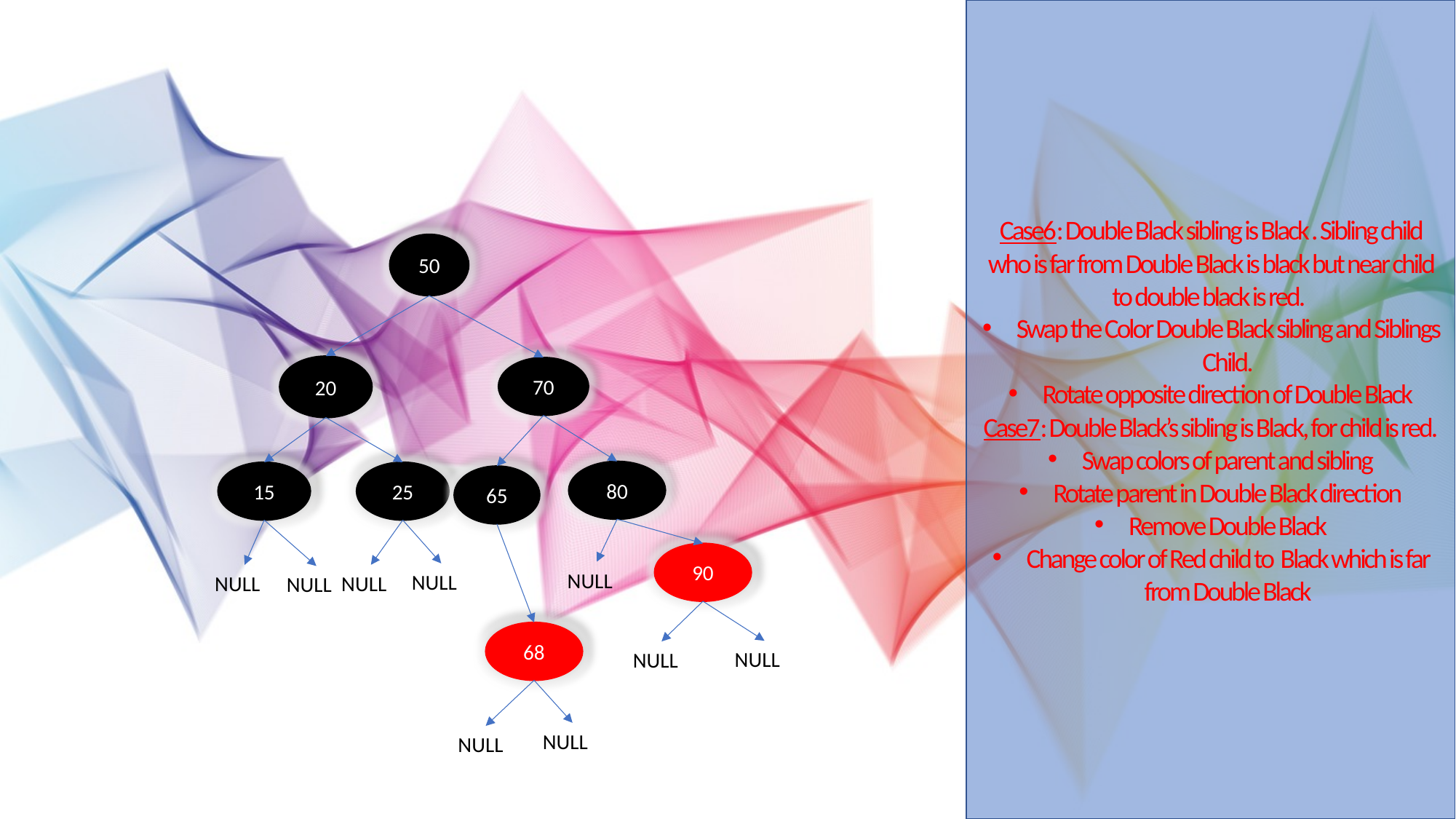

Case6: Double Black sibling is Black . Sibling child who is far from Double Black is black but near child to double black is red.
Swap the Color Double Black sibling and Siblings Child.
Rotate opposite direction of Double Black
Case7: Double Black’s sibling is Black, for child is red.
Swap colors of parent and sibling
Rotate parent in Double Black direction
Remove Double Black
Change color of Red child to  Black which is far from Double Black
50
20
70
80
15
25
65
90
NULL
NULL
NULL
NULL
NULL
68
NULL
NULL
NULL
NULL